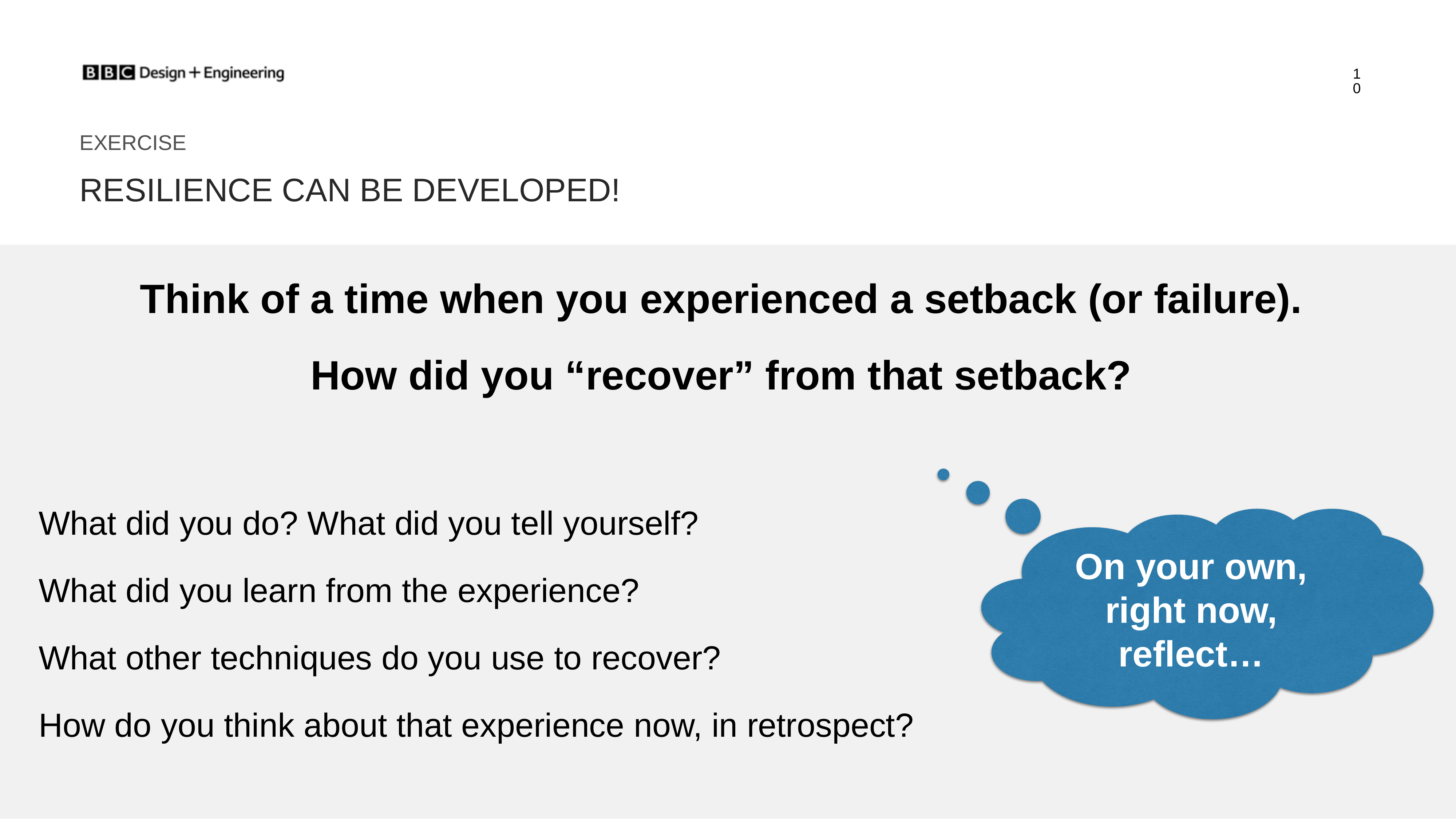

10
exercise
Resilience can be developed!
Think of a time when you experienced a setback (or failure).
How did you “recover” from that setback?

What did you do? What did you tell yourself?
What did you learn from the experience?
What other techniques do you use to recover?
How do you think about that experience now, in retrospect?
On your own, right now, reflect…